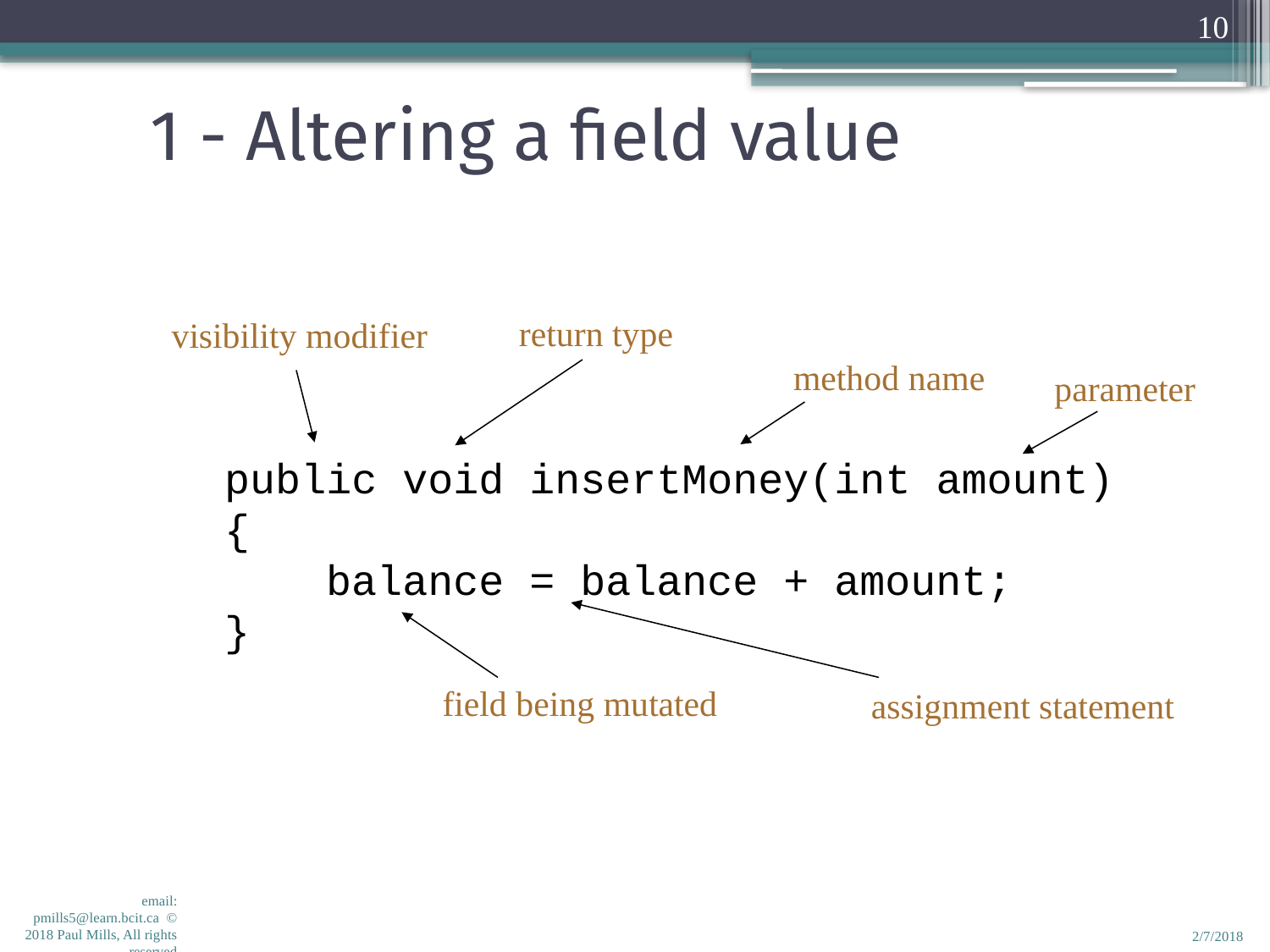

10
1 - Altering a field value
return type
visibility modifier
method name
parameter

public void insertMoney(int amount)
{
    balance = balance + amount;
}

field being mutated
assignment statement
email: pmills5@learn.bcit.ca  © 2018 Paul Mills, All rights reserved
2/7/2018